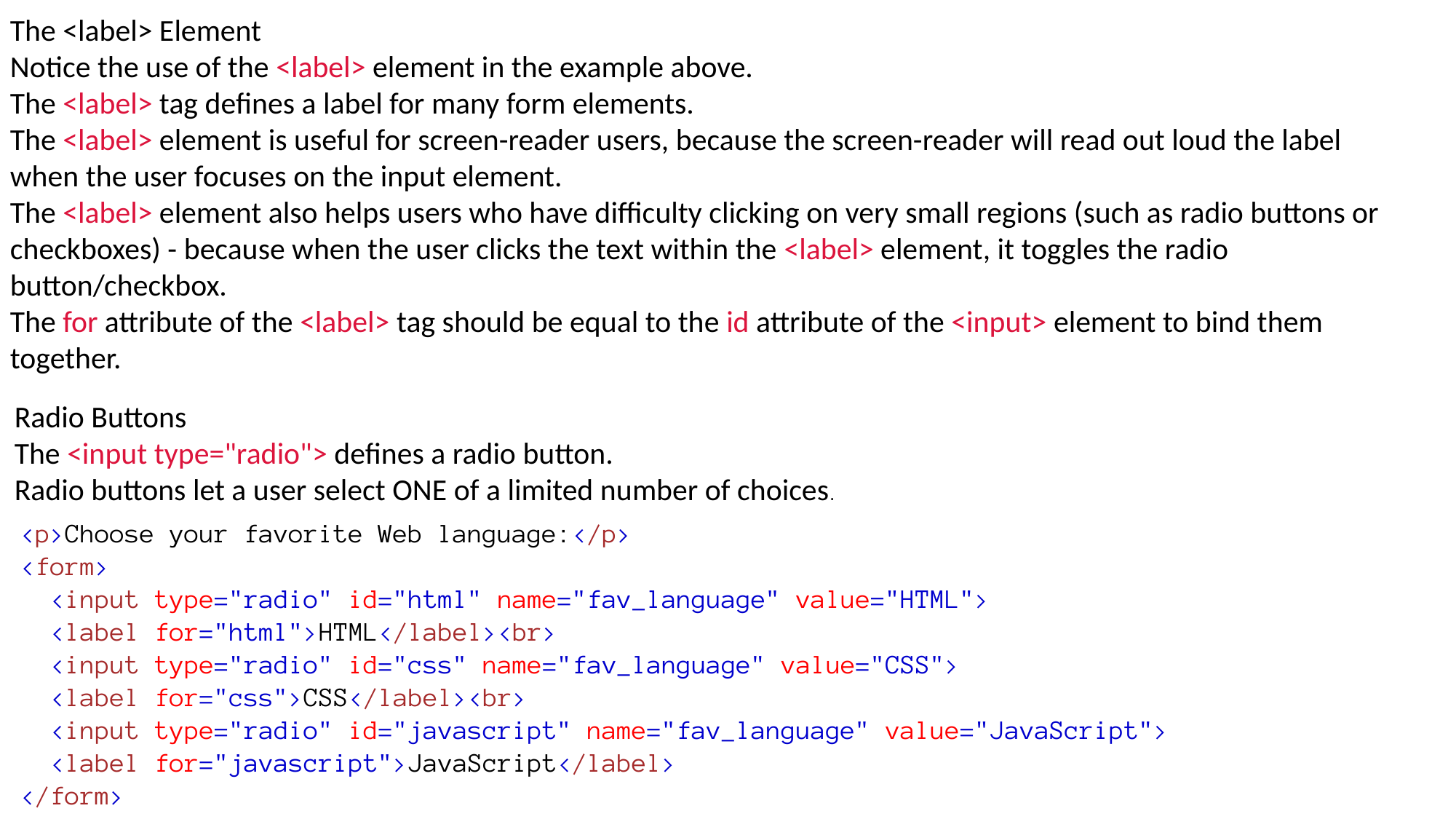

The <label> Element
Notice the use of the <label> element in the example above.
The <label> tag defines a label for many form elements.
The <label> element is useful for screen-reader users, because the screen-reader will read out loud the label when the user focuses on the input element.
The <label> element also helps users who have difficulty clicking on very small regions (such as radio buttons or checkboxes) - because when the user clicks the text within the <label> element, it toggles the radio button/checkbox.
The for attribute of the <label> tag should be equal to the id attribute of the <input> element to bind them together.
Radio Buttons
The <input type="radio"> defines a radio button.
Radio buttons let a user select ONE of a limited number of choices.
<p>Choose your favorite Web language:</p>
<form>
  <input type="radio" id="html" name="fav_language" value="HTML">
  <label for="html">HTML</label><br>
  <input type="radio" id="css" name="fav_language" value="CSS">
  <label for="css">CSS</label><br>
  <input type="radio" id="javascript" name="fav_language" value="JavaScript">
  <label for="javascript">JavaScript</label>
</form>